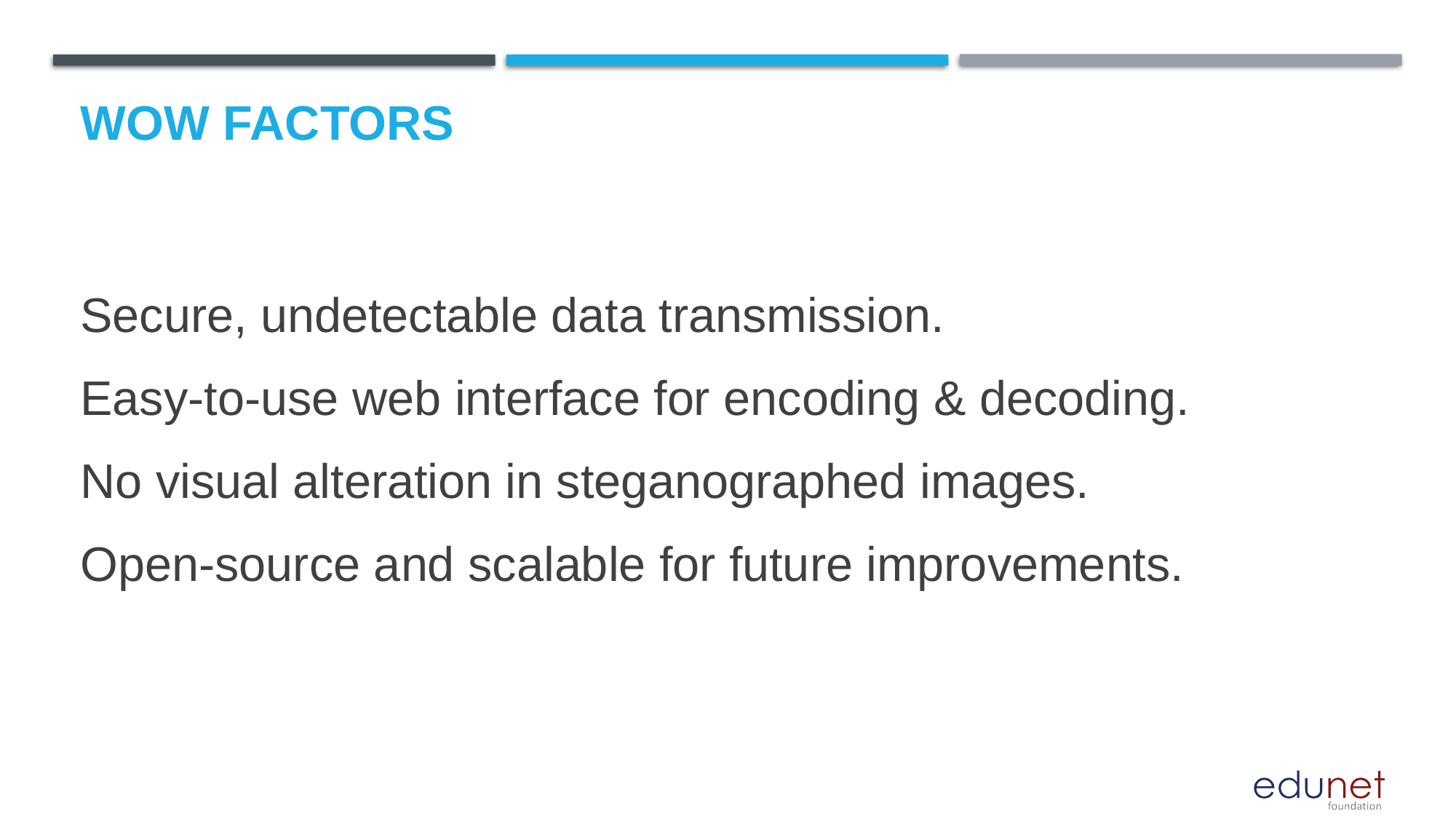

# Wow factors
Secure, undetectable data transmission.
Easy-to-use web interface for encoding & decoding.
No visual alteration in steganographed images.
Open-source and scalable for future improvements.